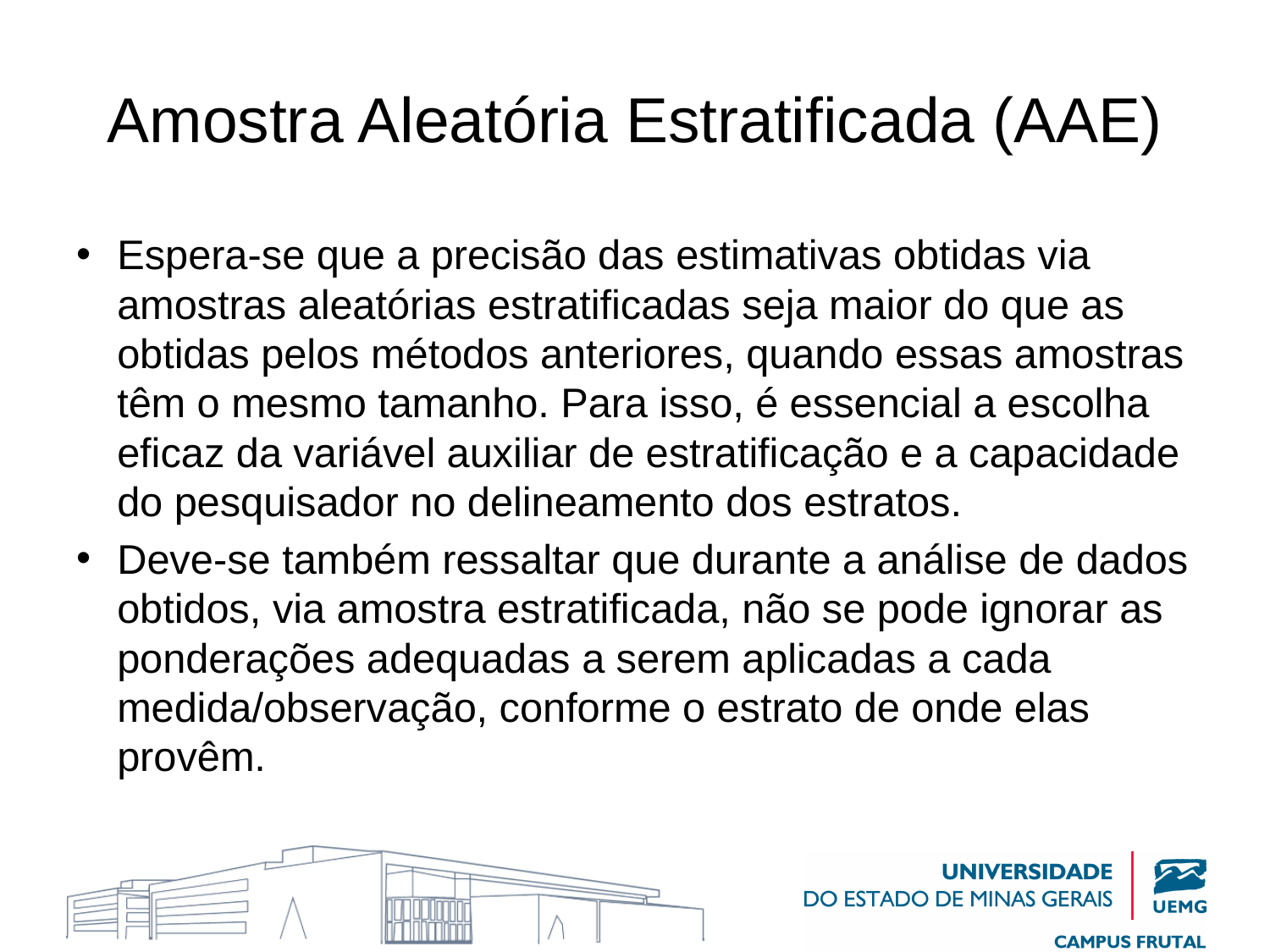

# Amostra Aleatória Estratificada (AAE)
Espera-se que a precisão das estimativas obtidas via amostras aleatórias estratificadas seja maior do que as obtidas pelos métodos anteriores, quando essas amostras têm o mesmo tamanho. Para isso, é essencial a escolha eficaz da variável auxiliar de estratificação e a capacidade do pesquisador no delineamento dos estratos.
Deve-se também ressaltar que durante a análise de dados obtidos, via amostra estratificada, não se pode ignorar as ponderações adequadas a serem aplicadas a cada medida/observação, conforme o estrato de onde elas provêm.